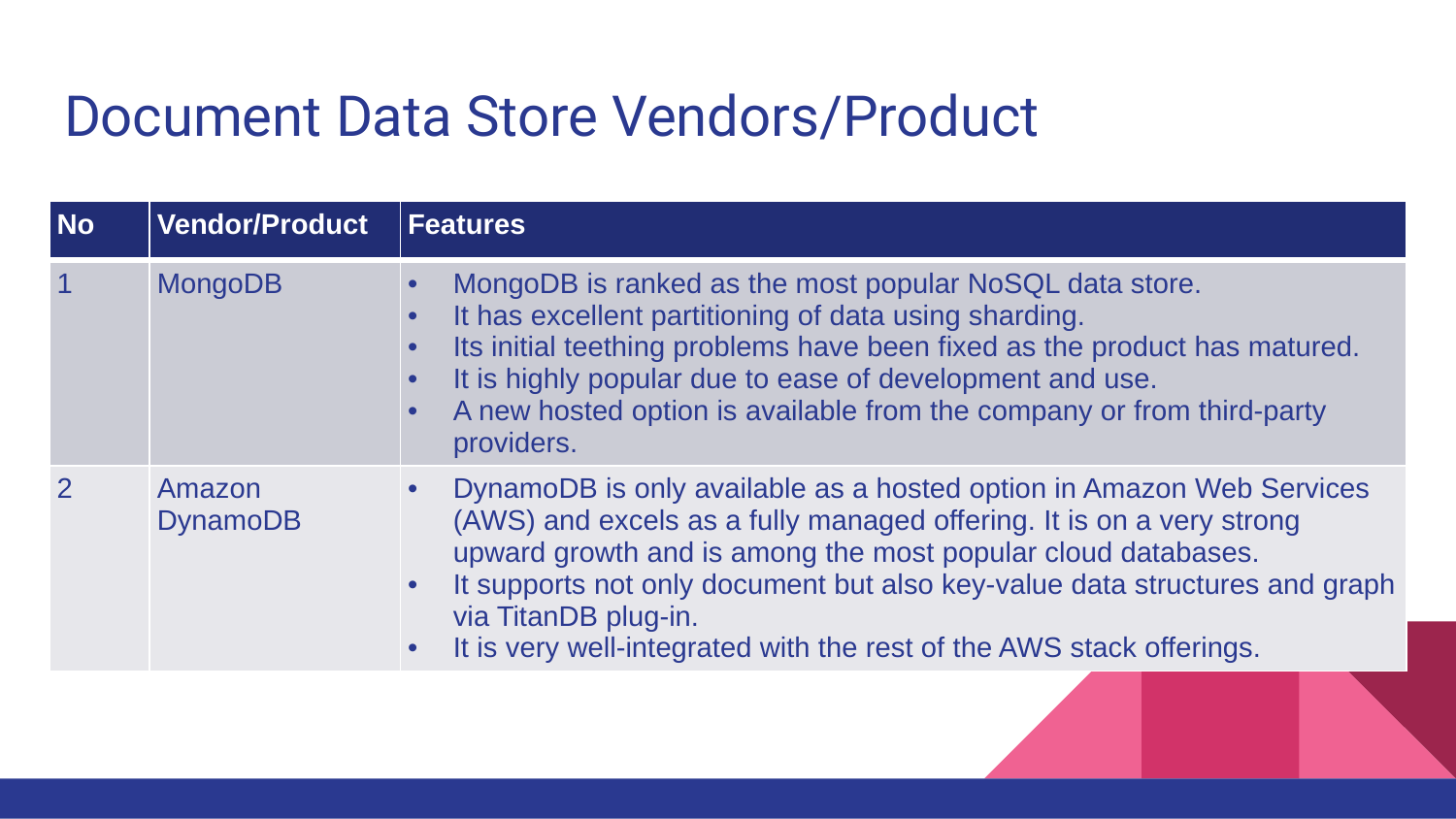

# Document Data Store Vendors/Product

| No | Vendor/Product | Features |
| --- | --- | --- |
| 1 | MongoDB | MongoDB is ranked as the most popular NoSQL data store. It has excellent partitioning of data using sharding. Its initial teething problems have been fixed as the product has matured. It is highly popular due to ease of development and use. A new hosted option is available from the company or from third-party providers. |
| 2 | Amazon DynamoDB | DynamoDB is only available as a hosted option in Amazon Web Services (AWS) and excels as a fully managed offering. It is on a very strong upward growth and is among the most popular cloud databases. It supports not only document but also key-value data structures and graph via TitanDB plug-in. It is very well-integrated with the rest of the AWS stack offerings. |